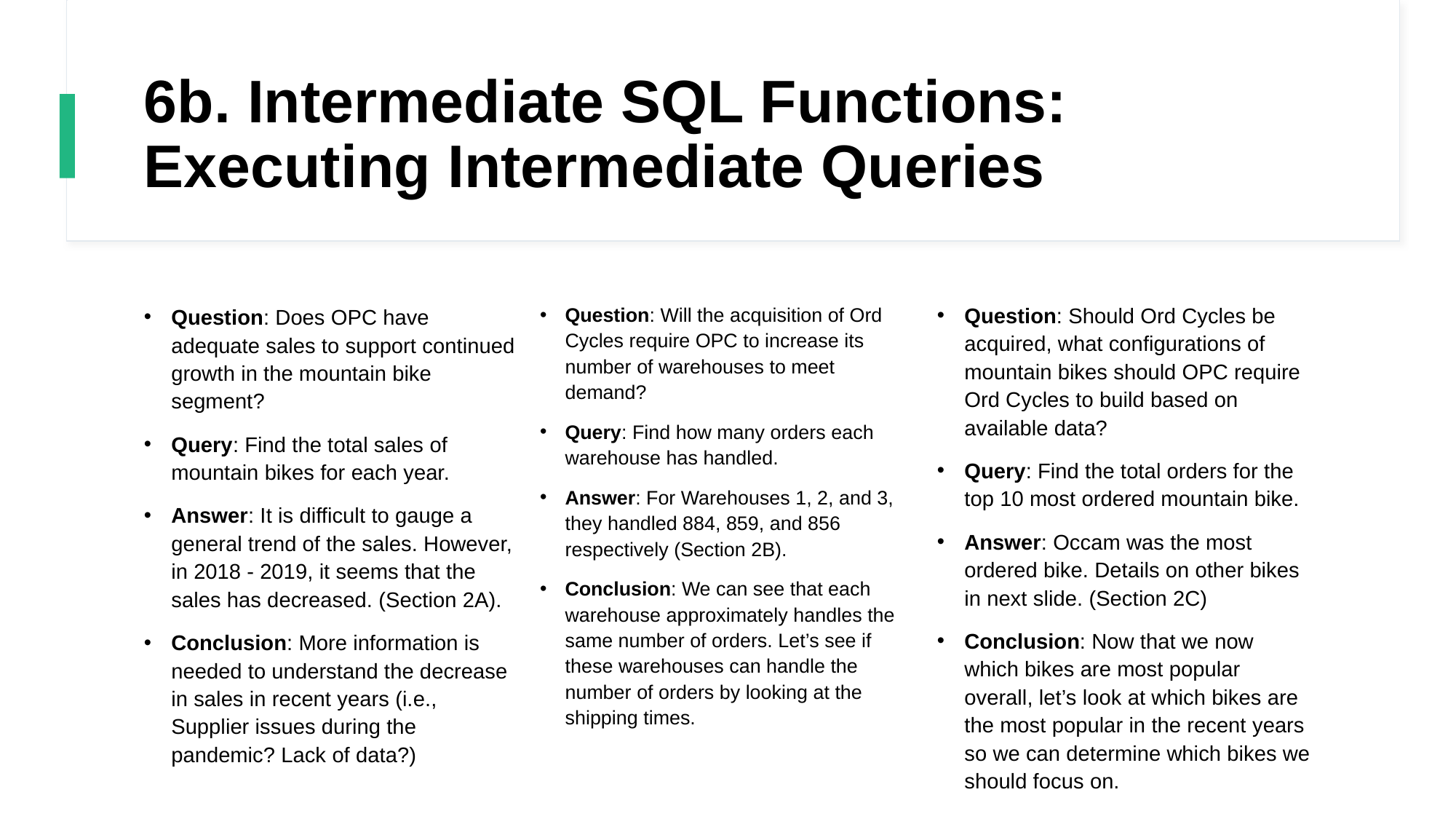

# 6b. Intermediate SQL Functions: Executing Intermediate Queries
Question: Should Ord Cycles be acquired, what configurations of mountain bikes should OPC require Ord Cycles to build based on available data?
Query: Find the total orders for the top 10 most ordered mountain bike.
Answer: Occam was the most ordered bike. Details on other bikes in next slide. (Section 2C)
Conclusion: Now that we now which bikes are most popular overall, let’s look at which bikes are the most popular in the recent years so we can determine which bikes we should focus on.
Question: Will the acquisition of Ord Cycles require OPC to increase its number of warehouses to meet demand?
Query: Find how many orders each warehouse has handled.
Answer: For Warehouses 1, 2, and 3, they handled 884, 859, and 856 respectively (Section 2B).
Conclusion: We can see that each warehouse approximately handles the same number of orders. Let’s see if these warehouses can handle the number of orders by looking at the shipping times.

Question: Does OPC have adequate sales to support continued growth in the mountain bike segment?
Query: Find the total sales of mountain bikes for each year.
Answer: It is difficult to gauge a general trend of the sales. However, in 2018 - 2019, it seems that the sales has decreased. (Section 2A).
Conclusion: More information is needed to understand the decrease in sales in recent years (i.e., Supplier issues during the pandemic? Lack of data?)